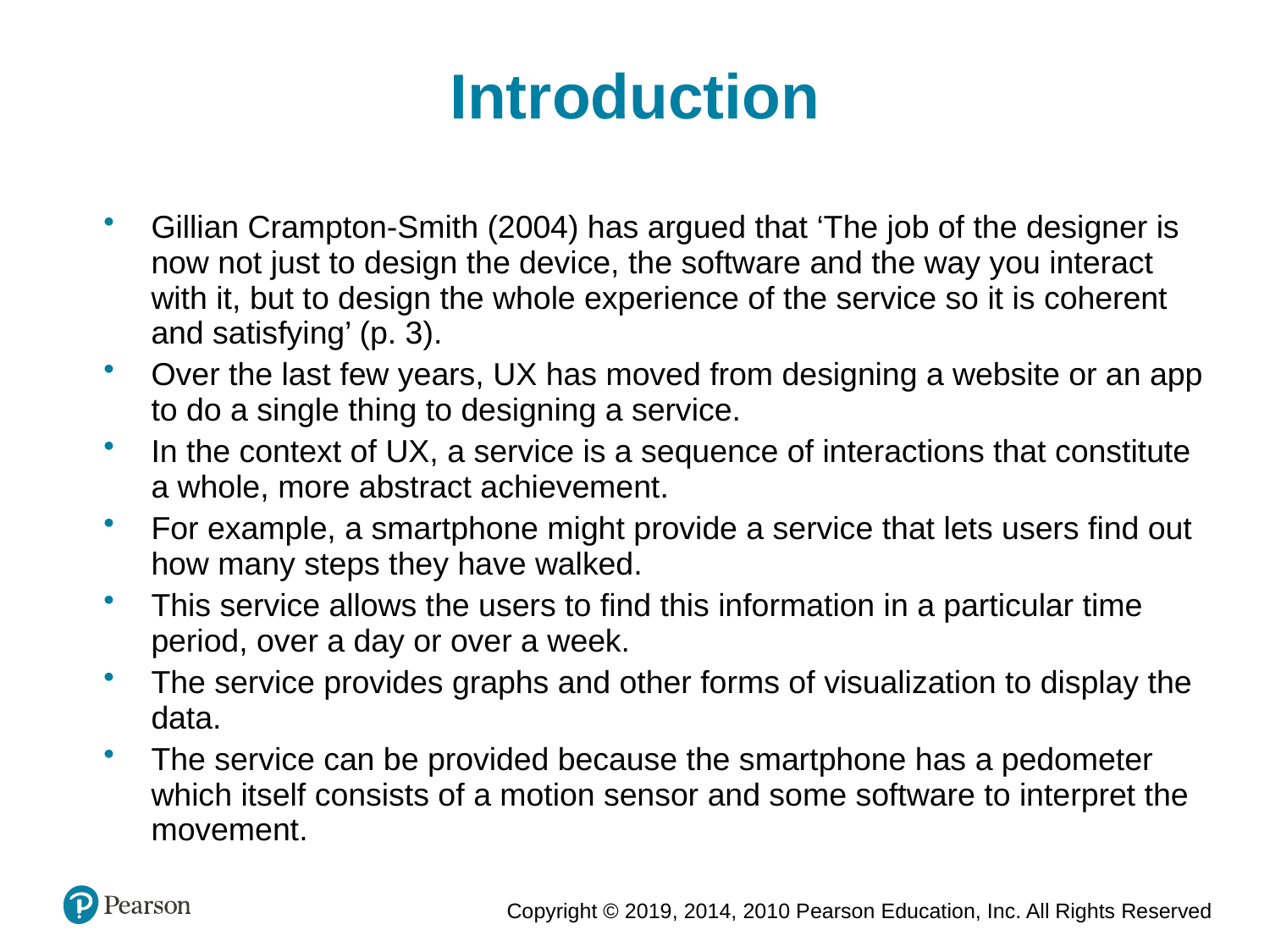

Introduction
Gillian Crampton-Smith (2004) has argued that ‘The job of the designer is now not just to design the device, the software and the way you interact with it, but to design the whole experience of the service so it is coherent and satisfying’ (p. 3).
Over the last few years, UX has moved from designing a website or an app to do a single thing to designing a service.
In the context of UX, a service is a sequence of interactions that constitute a whole, more abstract achievement.
For example, a smartphone might provide a service that lets users find out how many steps they have walked.
This service allows the users to find this information in a particular time period, over a day or over a week.
The service provides graphs and other forms of visualization to display the data.
The service can be provided because the smartphone has a pedometer which itself consists of a motion sensor and some software to interpret the movement.